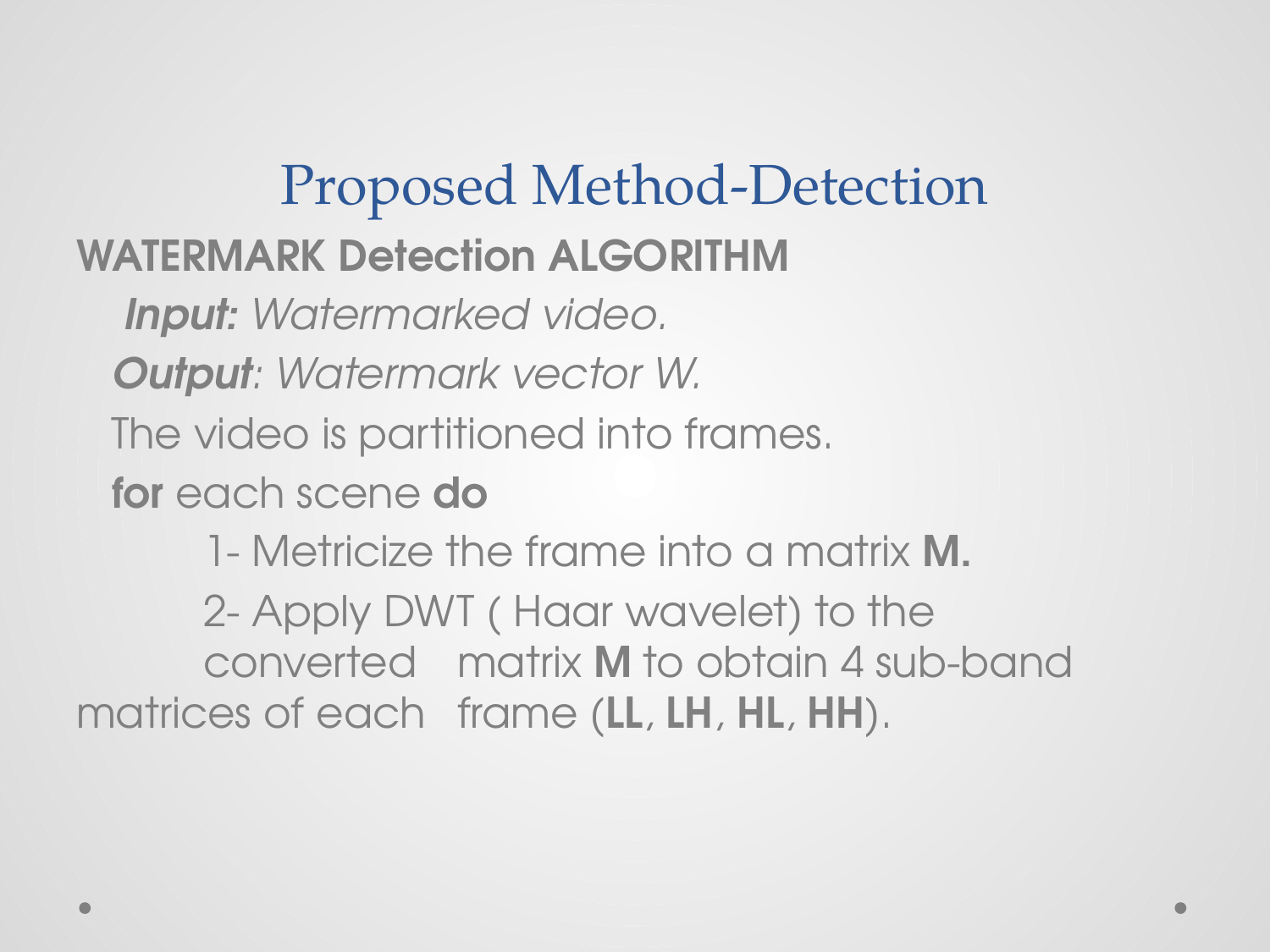

# Proposed Method-Detection
WATERMARK Detection ALGORITHM
    Input: Watermarked video.
   Output: Watermark vector W.
   The video is partitioned into frames.
   for each scene do
	1- Metricize the frame into a matrix M.
	2- Apply DWT ( Haar wavelet) to the               	converted 	matrix M to obtain 4 sub-band 	matrices of each 	frame (LL, LH, HL, HH).